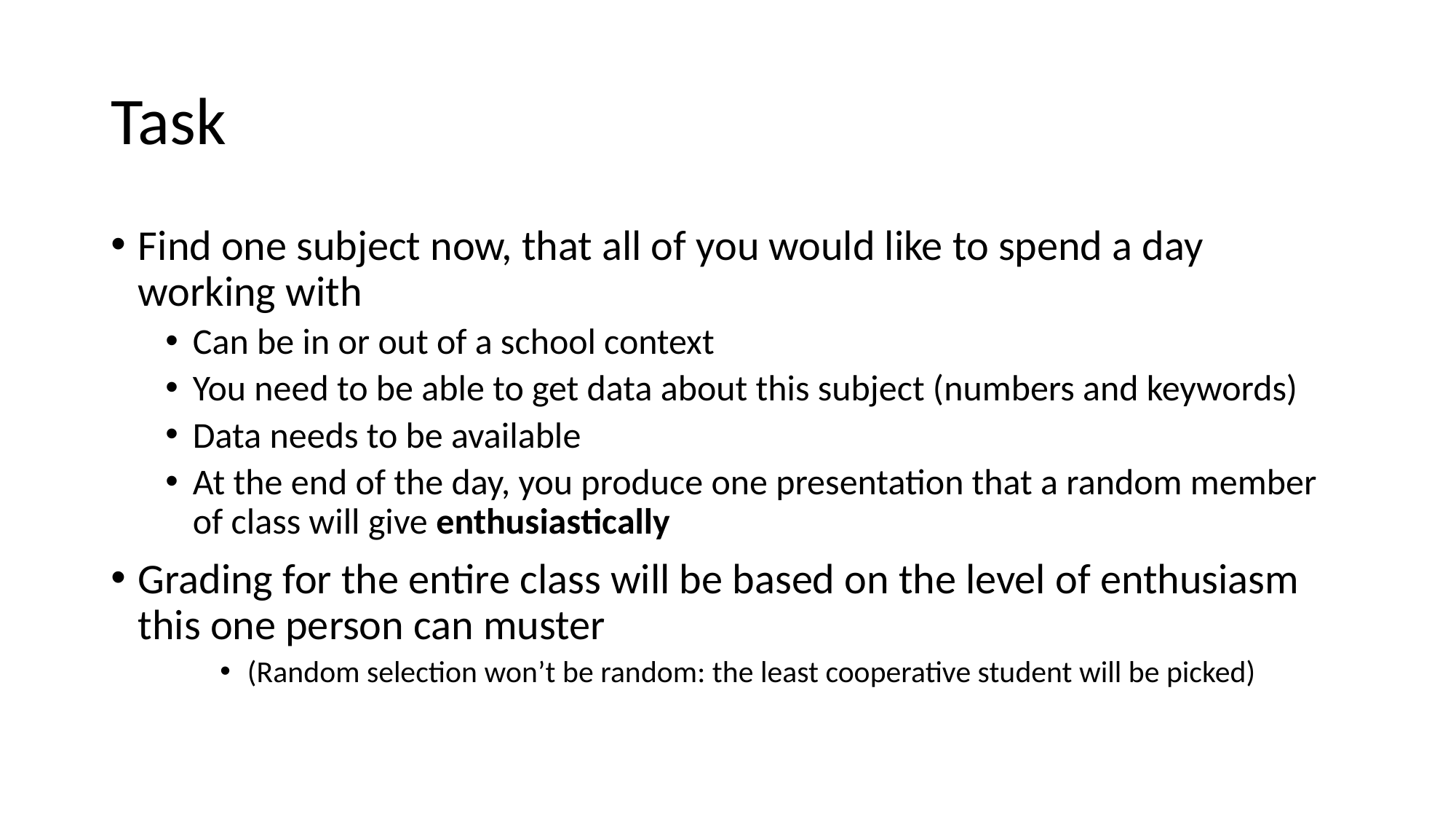

# Task
Find one subject now, that all of you would like to spend a day working with
Can be in or out of a school context
You need to be able to get data about this subject (numbers and keywords)
Data needs to be available
At the end of the day, you produce one presentation that a random member of class will give enthusiastically
Grading for the entire class will be based on the level of enthusiasm this one person can muster
(Random selection won’t be random: the least cooperative student will be picked)